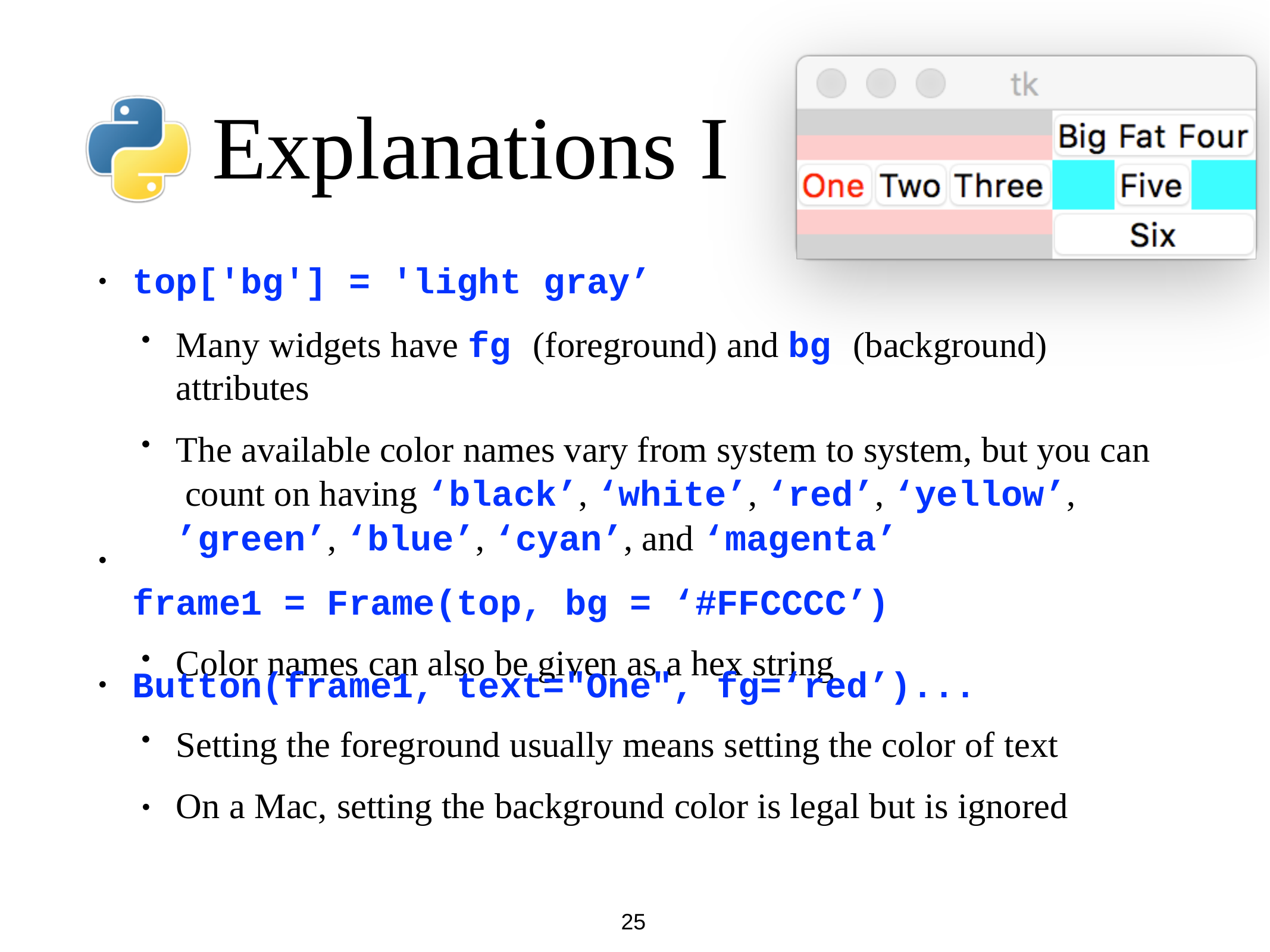

# Explanations I
top['bg'] = 'light gray’
•
Many widgets have fg (foreground) and bg (background) attributes
The available color names vary from system to system, but you can  count on having ‘black’, ‘white’, ‘red’, ‘yellow’,  ’green’, ‘blue’, ‘cyan’, and ‘magenta’
frame1 = Frame(top, bg = ‘#FFCCCC’)
Color names can also be given as a hex string
•
Button(frame1, text="One", fg=‘red’)...
•
Setting the foreground usually means setting the color of text  On a Mac, setting the background color is legal but is ignored
•
25